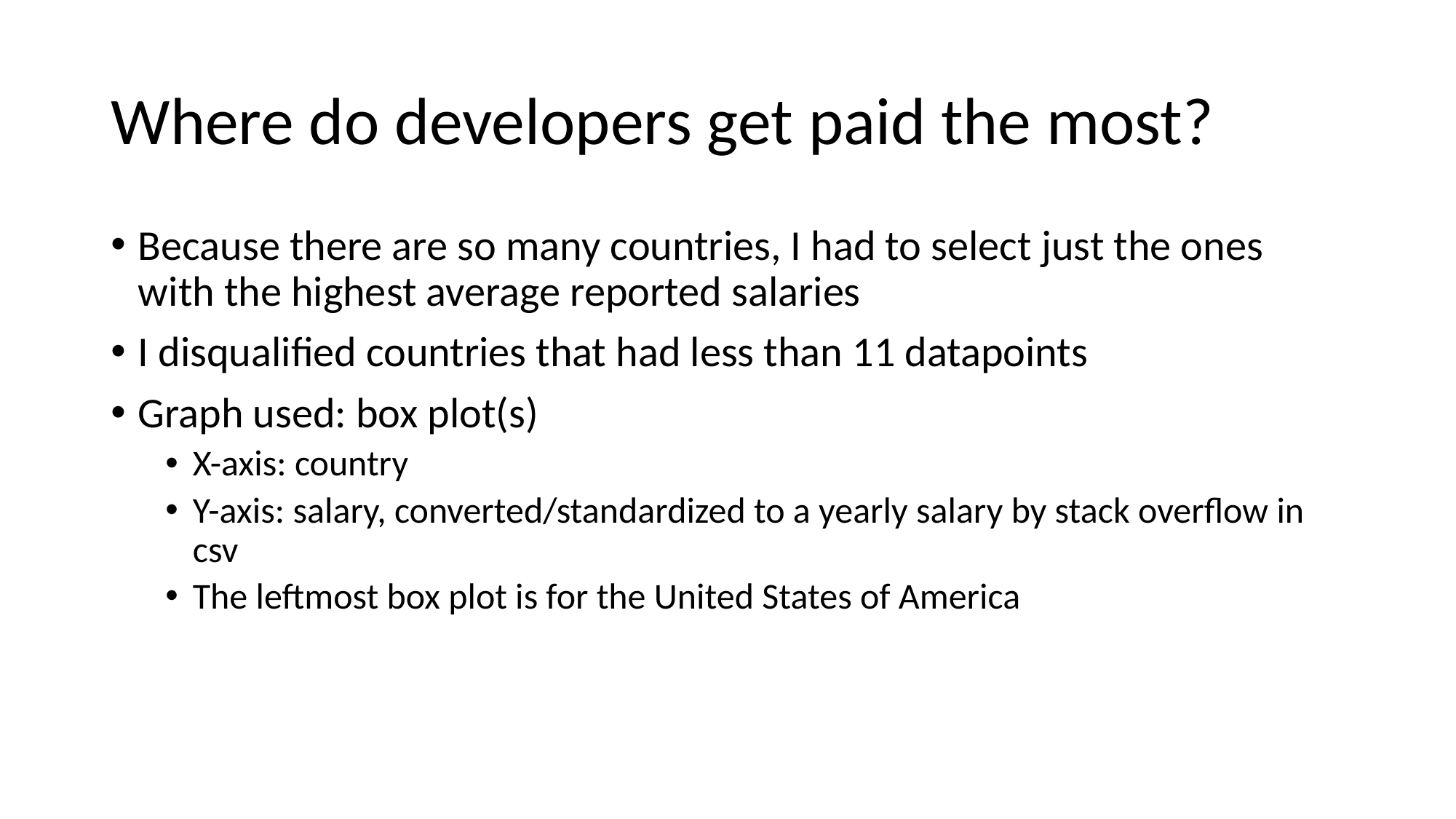

# Where do developers get paid the most?
Because there are so many countries, I had to select just the ones with the highest average reported salaries
I disqualified countries that had less than 11 datapoints
Graph used: box plot(s)
X-axis: country
Y-axis: salary, converted/standardized to a yearly salary by stack overflow in csv
The leftmost box plot is for the United States of America